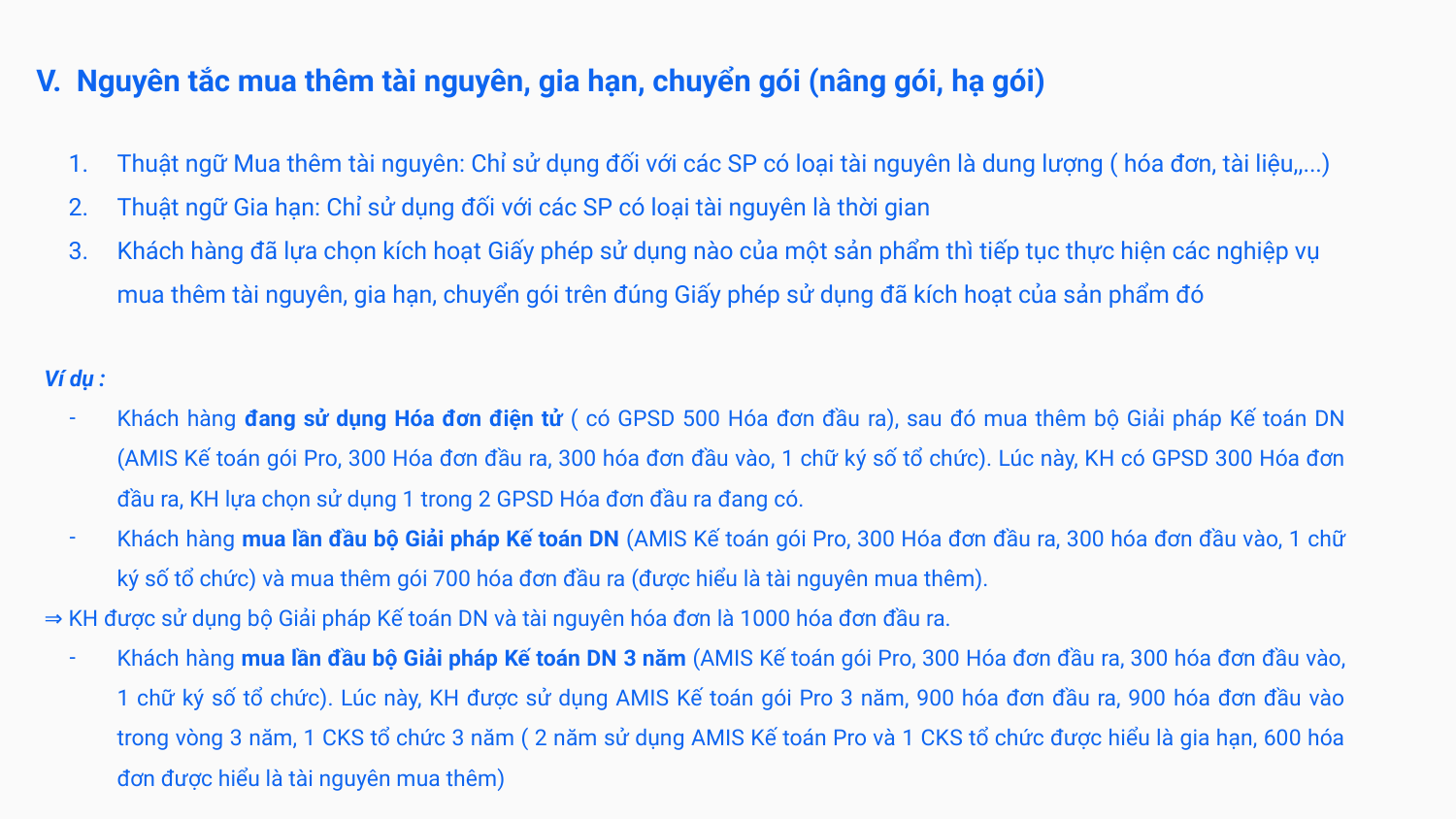

V.  Nguyên tắc mua thêm tài nguyên, gia hạn, chuyển gói (nâng gói, hạ gói)
Thuật ngữ Mua thêm tài nguyên: Chỉ sử dụng đối với các SP có loại tài nguyên là dung lượng ( hóa đơn, tài liệu,,...)
Thuật ngữ Gia hạn: Chỉ sử dụng đối với các SP có loại tài nguyên là thời gian
Khách hàng đã lựa chọn kích hoạt Giấy phép sử dụng nào của một sản phẩm thì tiếp tục thực hiện các nghiệp vụ mua thêm tài nguyên, gia hạn, chuyển gói trên đúng Giấy phép sử dụng đã kích hoạt của sản phẩm đó

Ví dụ :
Khách hàng đang sử dụng Hóa đơn điện tử ( có GPSD 500 Hóa đơn đầu ra), sau đó mua thêm bộ Giải pháp Kế toán DN (AMIS Kế toán gói Pro, 300 Hóa đơn đầu ra, 300 hóa đơn đầu vào, 1 chữ ký số tổ chức). Lúc này, KH có GPSD 300 Hóa đơn đầu ra, KH lựa chọn sử dụng 1 trong 2 GPSD Hóa đơn đầu ra đang có.
Khách hàng mua lần đầu bộ Giải pháp Kế toán DN (AMIS Kế toán gói Pro, 300 Hóa đơn đầu ra, 300 hóa đơn đầu vào, 1 chữ ký số tổ chức) và mua thêm gói 700 hóa đơn đầu ra (được hiểu là tài nguyên mua thêm).
⇒ KH được sử dụng bộ Giải pháp Kế toán DN và tài nguyên hóa đơn là 1000 hóa đơn đầu ra.
Khách hàng mua lần đầu bộ Giải pháp Kế toán DN 3 năm (AMIS Kế toán gói Pro, 300 Hóa đơn đầu ra, 300 hóa đơn đầu vào, 1 chữ ký số tổ chức). Lúc này, KH được sử dụng AMIS Kế toán gói Pro 3 năm, 900 hóa đơn đầu ra, 900 hóa đơn đầu vào trong vòng 3 năm, 1 CKS tổ chức 3 năm ( 2 năm sử dụng AMIS Kế toán Pro và 1 CKS tổ chức được hiểu là gia hạn, 600 hóa đơn được hiểu là tài nguyên mua thêm)